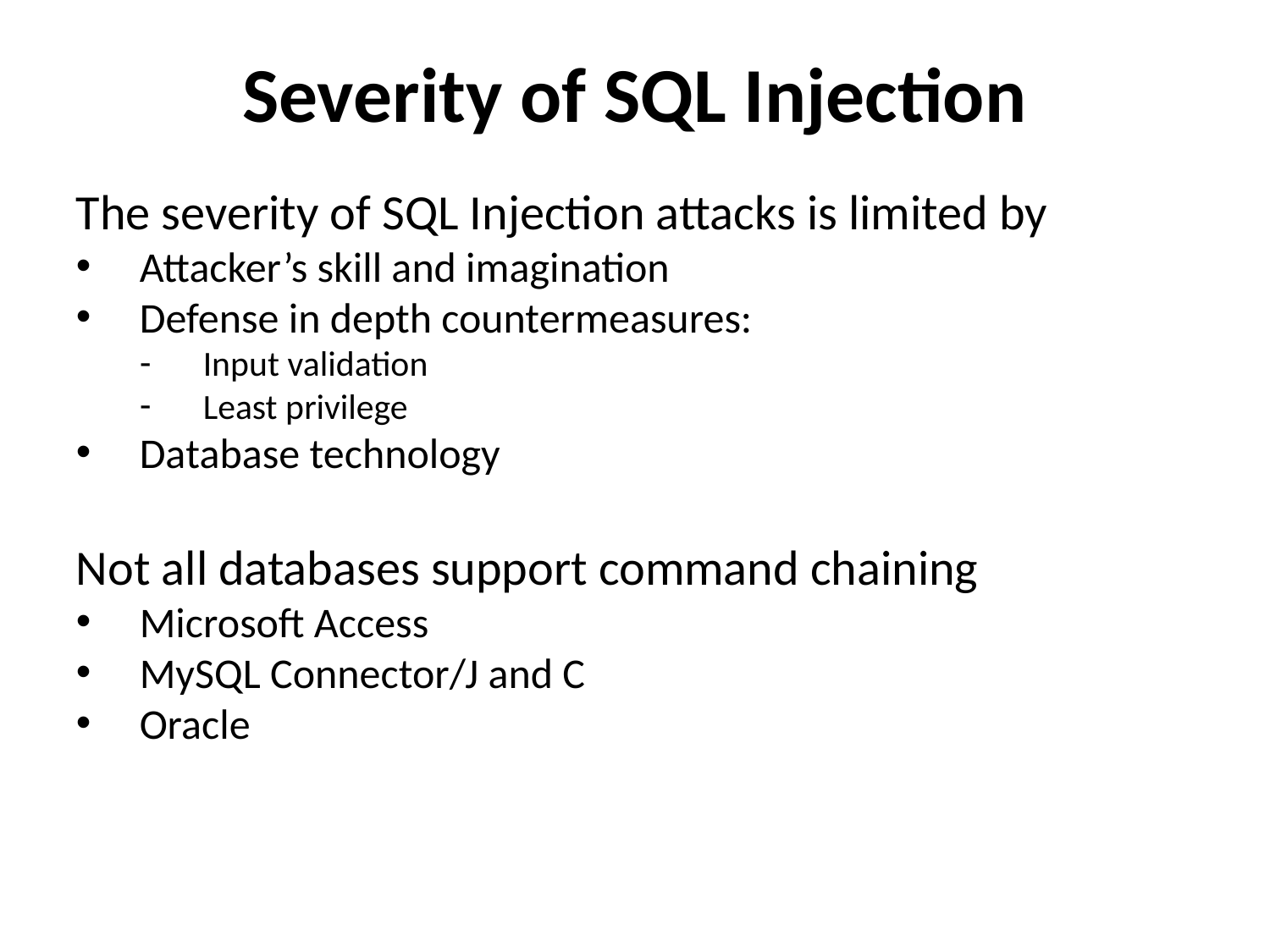

Severity of SQL Injection
The severity of SQL Injection attacks is limited by
Attacker’s skill and imagination
Defense in depth countermeasures:
Input validation
Least privilege
Database technology

Not all databases support command chaining
Microsoft Access
MySQL Connector/J and C
Oracle